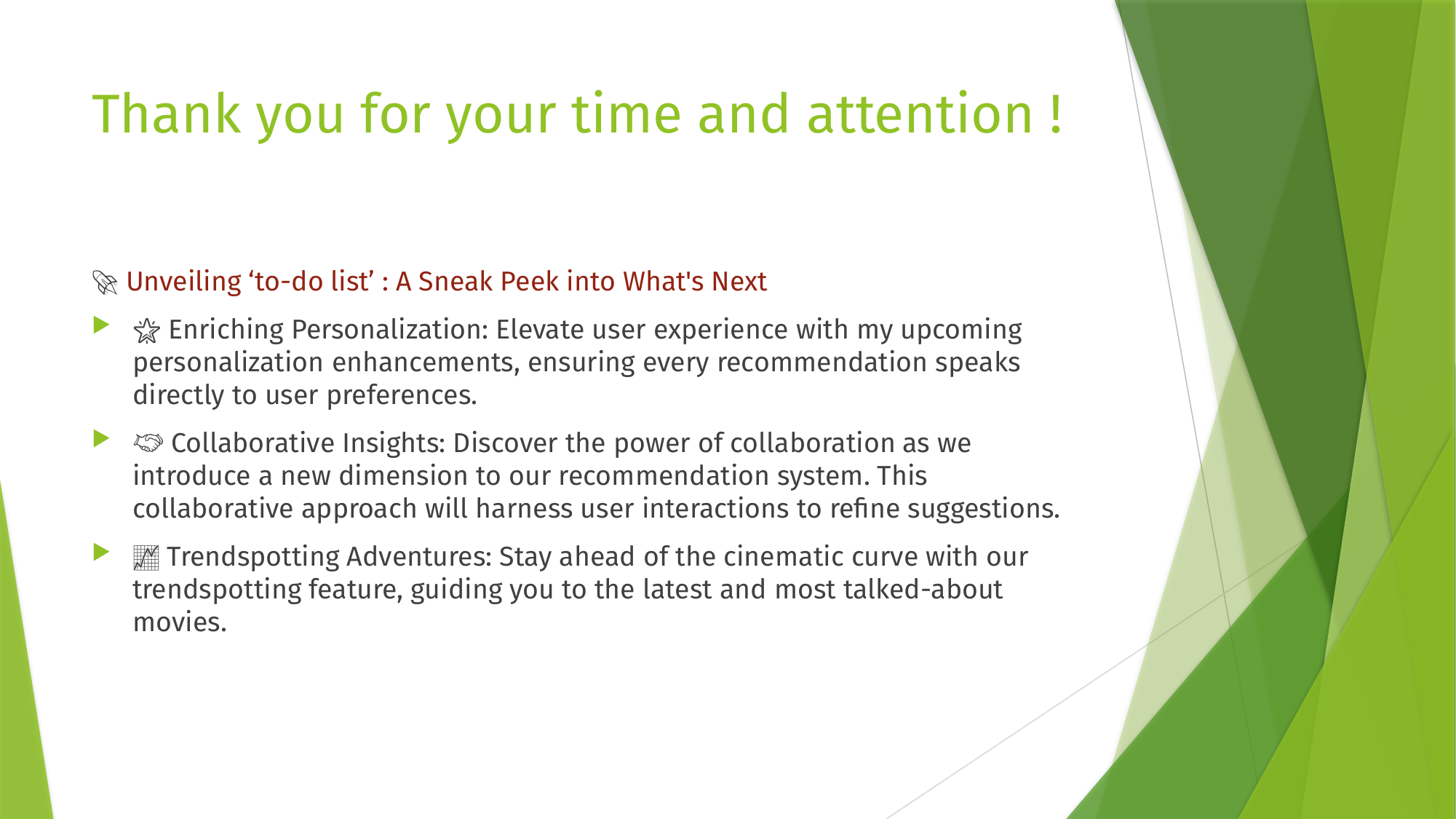

# Thank you for your time and attention !
🚀 Unveiling ‘to-do list’ : A Sneak Peek into What's Next
🌟 Enriching Personalization: Elevate user experience with my upcoming personalization enhancements, ensuring every recommendation speaks directly to user preferences.
🤝 Collaborative Insights: Discover the power of collaboration as we introduce a new dimension to our recommendation system. This collaborative approach will harness user interactions to refine suggestions.
📈 Trendspotting Adventures: Stay ahead of the cinematic curve with our trendspotting feature, guiding you to the latest and most talked-about movies.